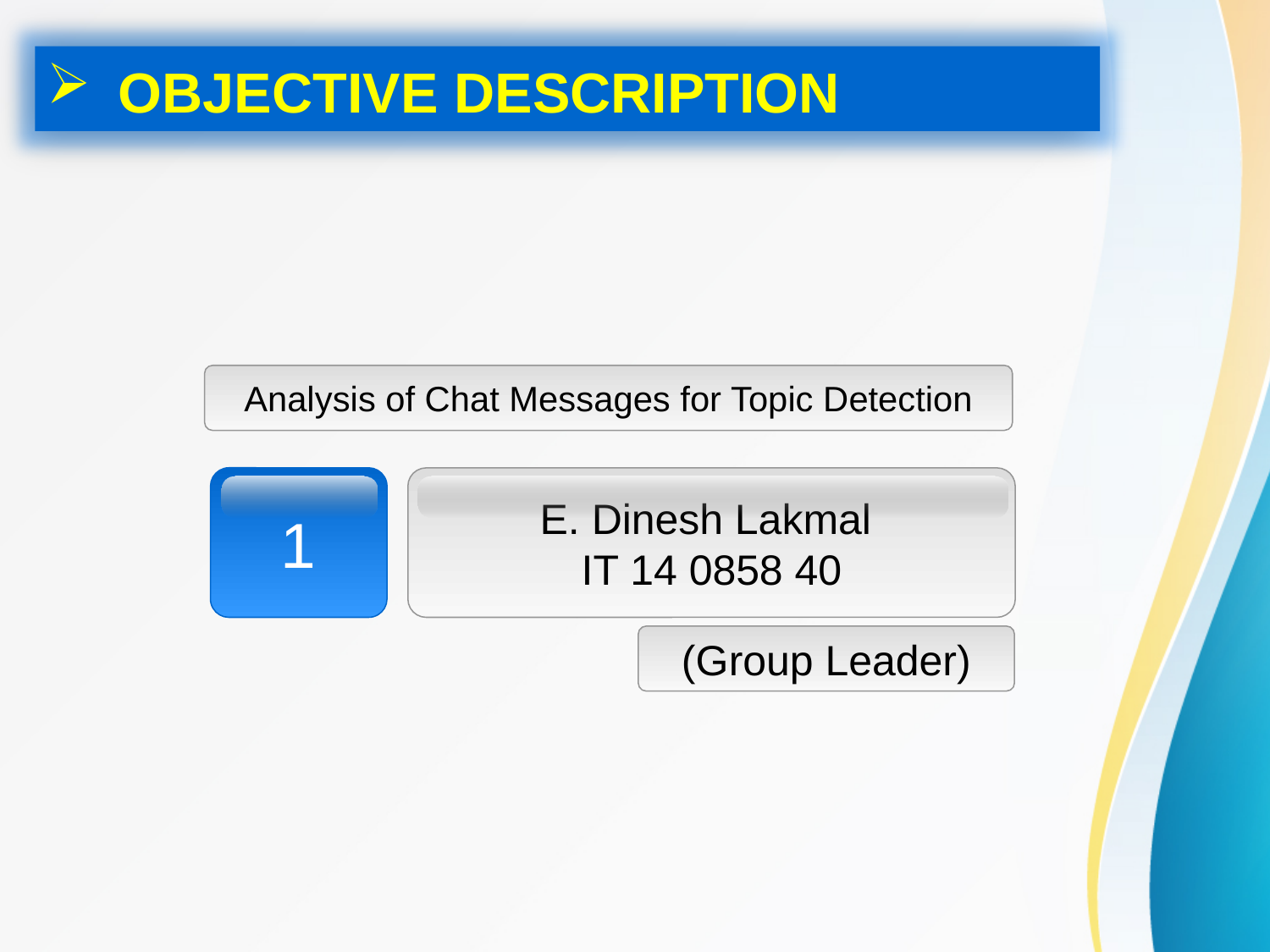

OBJECTIVE DESCRIPTION
Analysis of Chat Messages for Topic Detection
1

E. Dinesh Lakmal
IT 14 0858 40

(Group Leader)